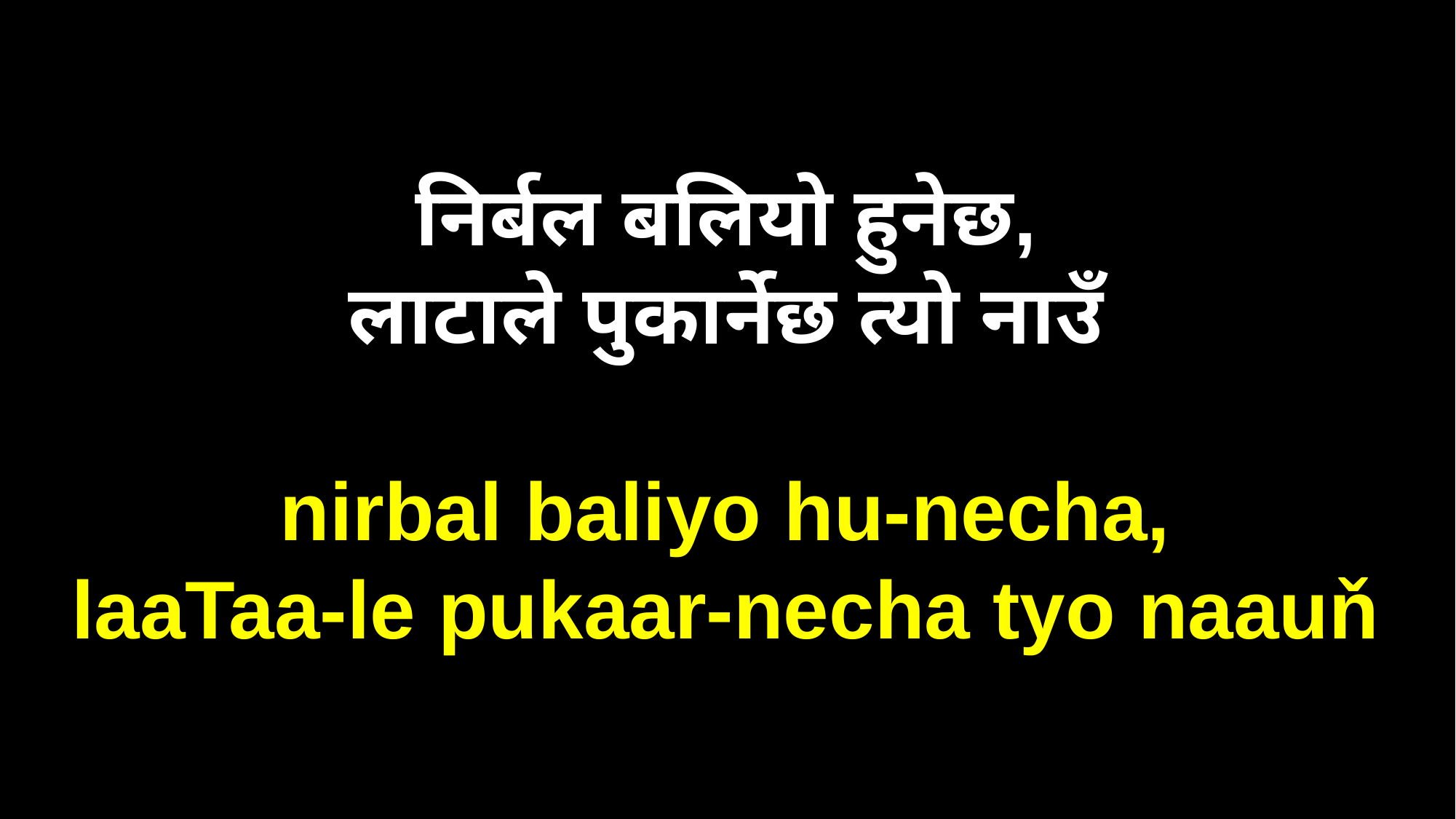

निर्बल बलियो हुनेछ,
लाटाले पुकार्नेछ त्यो नाउँ

nirbal baliyo hu-necha,
laaTaa-le pukaar-necha tyo naauň